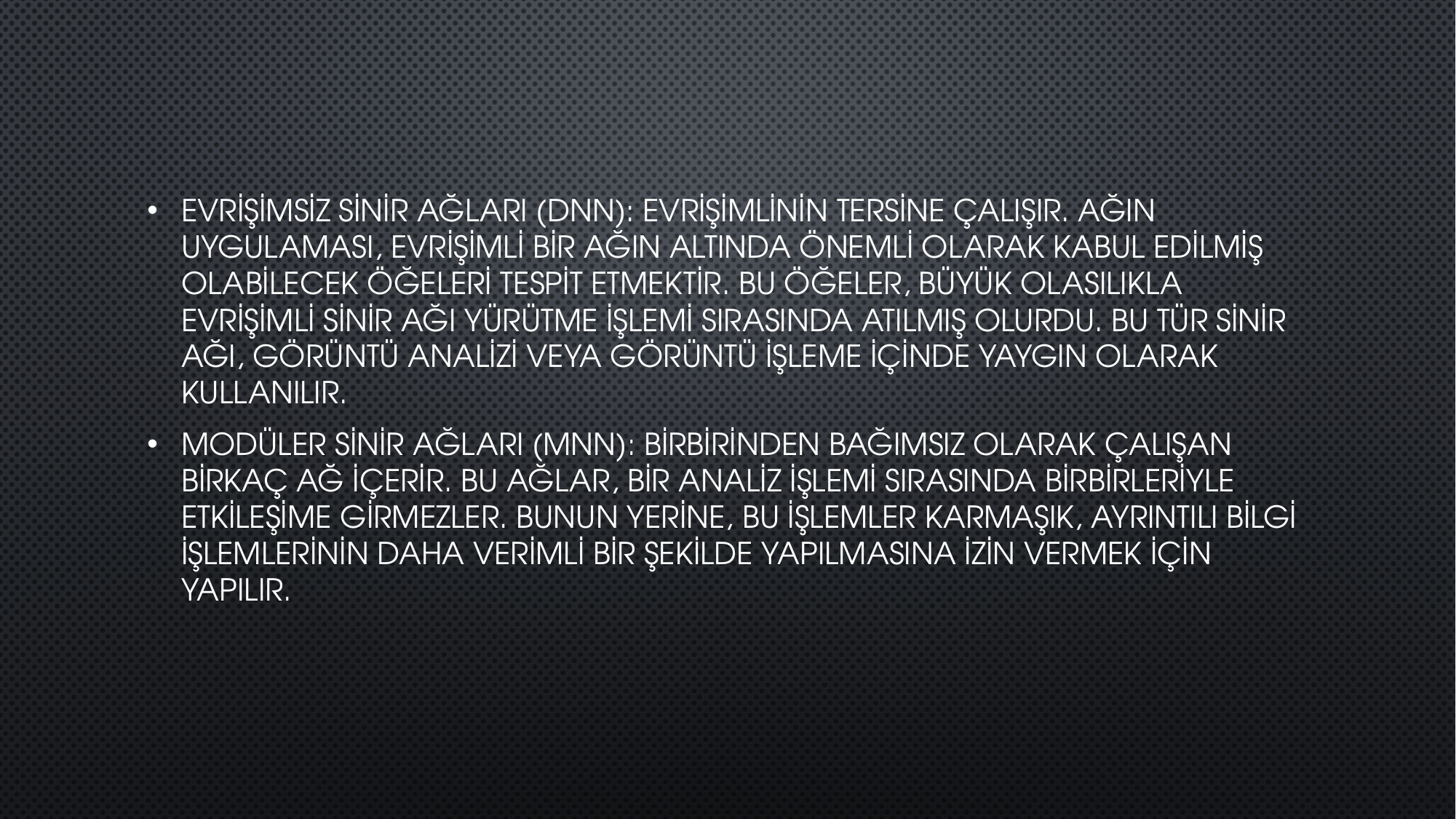

Evrişimsiz Sinir Ağları (DNN): Evrişimlinin tersine çalışır. Ağın uygulaması, evrişimli bir ağın altında önemli olarak kabul edilmiş olabilecek öğeleri tespit etmektir. Bu öğeler, büyük olasılıkla evrişimli sinir ağı yürütme işlemi sırasında atılmış olurdu. Bu tür sinir ağı, görüntü analizi veya görüntü işleme içinde yaygın olarak kullanılır.
Modüler Sinir Ağları (MNN): Birbirinden bağımsız olarak çalışan birkaç ağ içerir. Bu ağlar, bir analiz işlemi sırasında birbirleriyle etkileşime girmezler. Bunun yerine, bu işlemler karmaşık, ayrıntılı bilgi işlemlerinin daha verimli bir şekilde yapılmasına izin vermek için yapılır.